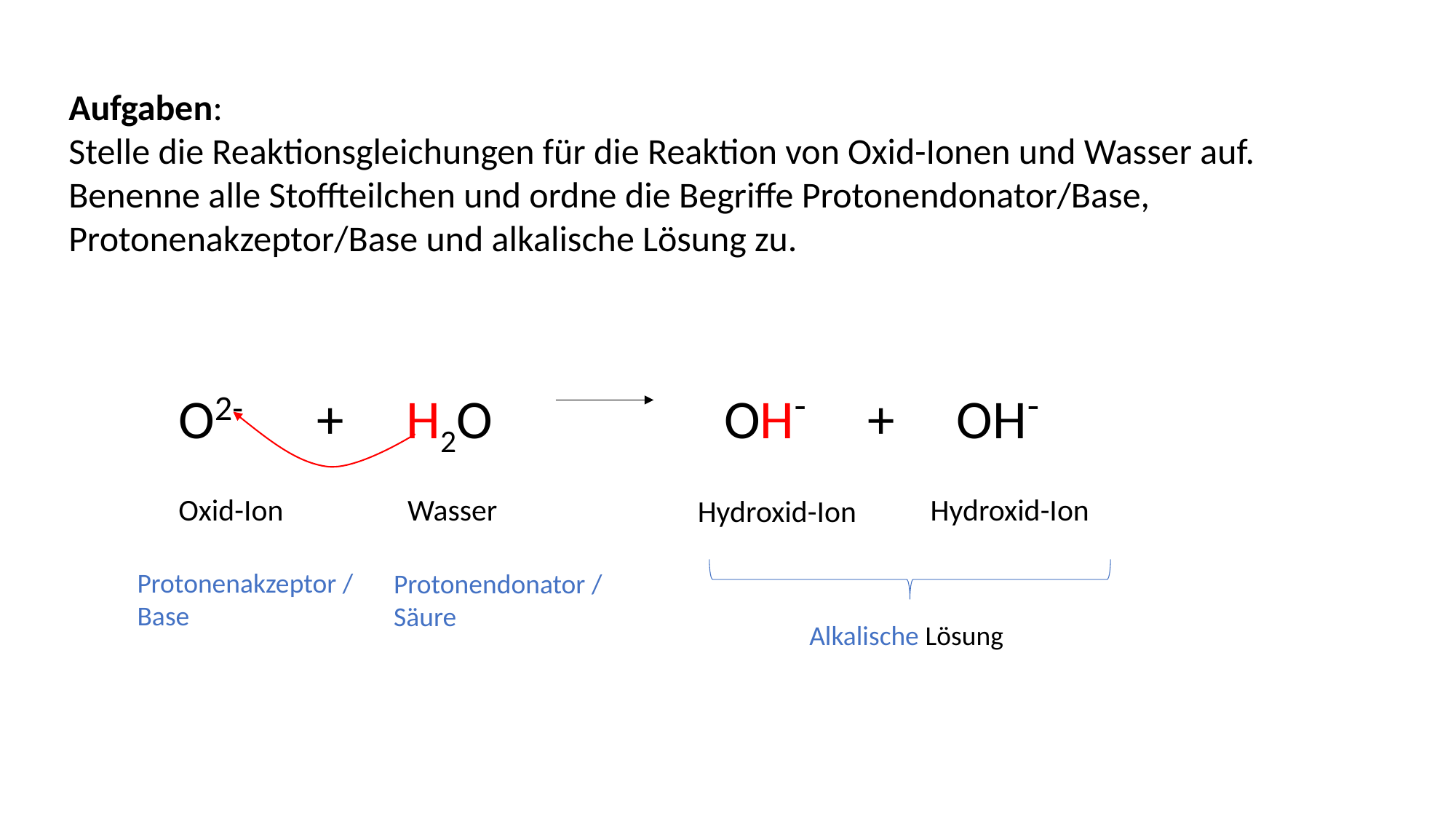

Aufgaben:
Stelle die Reaktionsgleichungen für die Reaktion von Oxid-Ionen und Wasser auf. Benenne alle Stoffteilchen und ordne die Begriffe Protonendonator/Base, Protonenakzeptor/Base und alkalische Lösung zu.

O2-      +     H2O			OH-     +     OH-

Oxid-Ion
Wasser
Hydroxid-Ion
Hydroxid-Ion
Protonenakzeptor / Base
Protonendonator / Säure
Alkalische Lösung